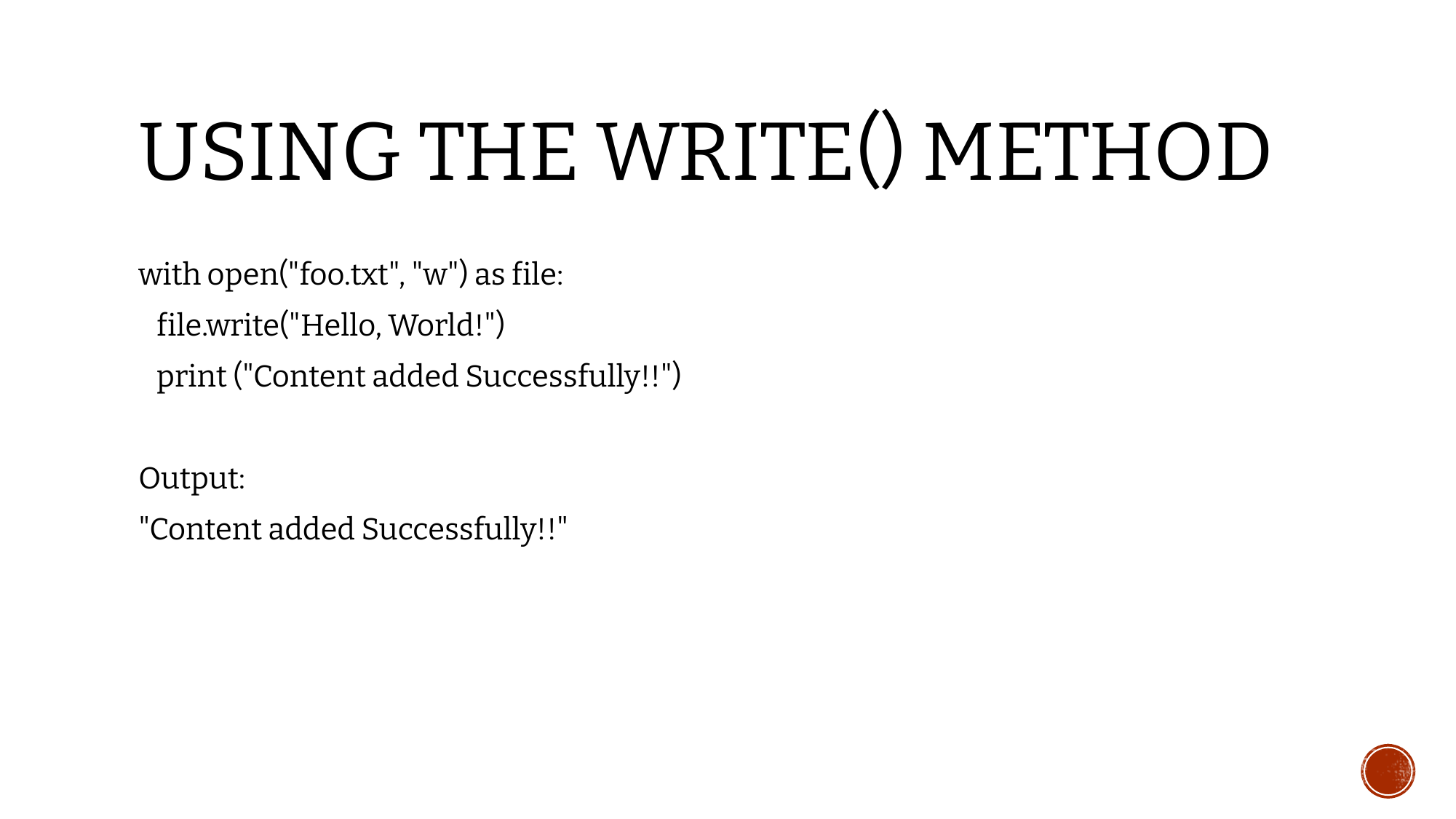

# Using the write() method
with open("foo.txt", "w") as file:
   file.write("Hello, World!")
   print ("Content added Successfully!!")

Output:
"Content added Successfully!!"